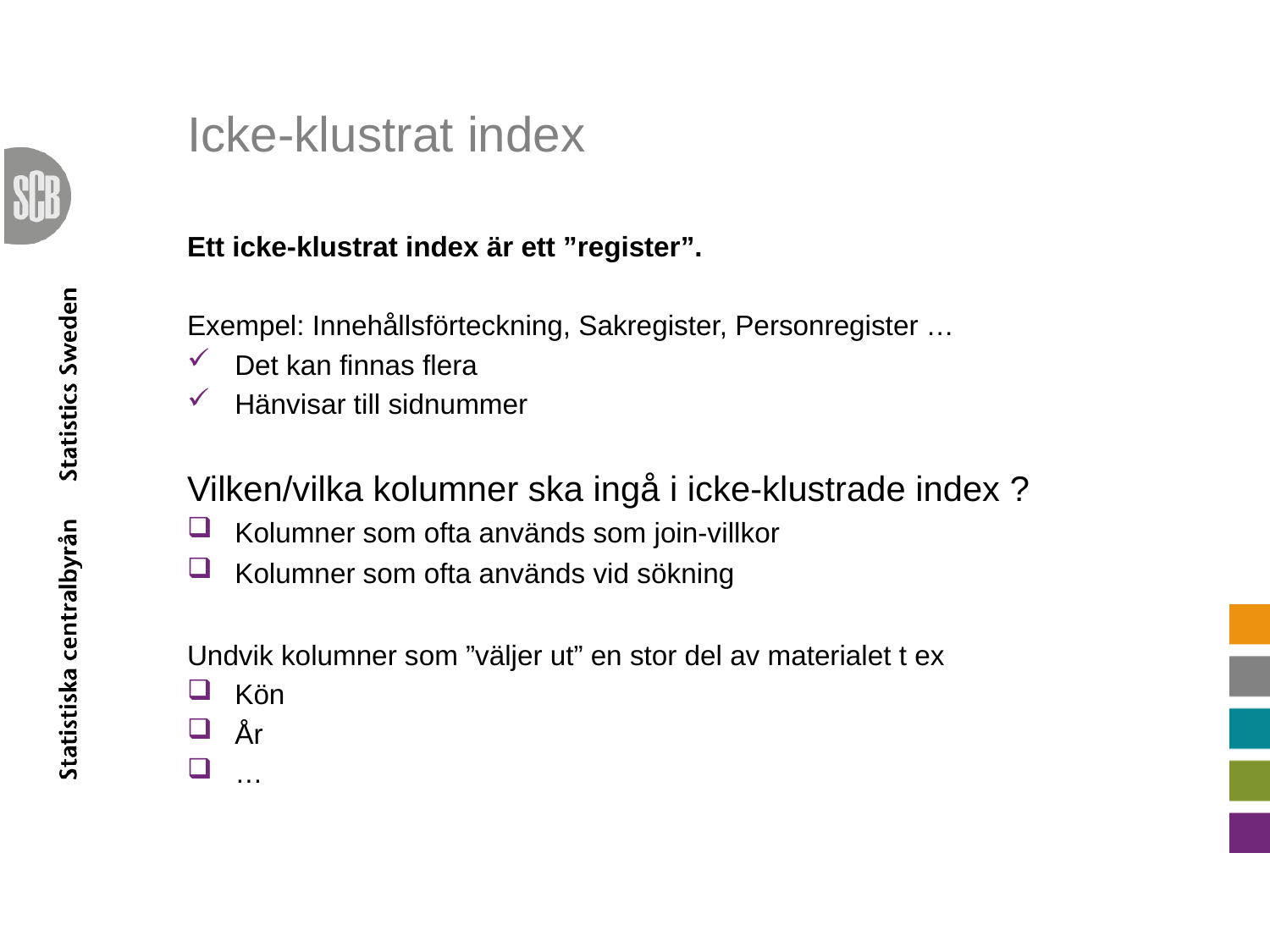

# Icke-klustrat index
Ett icke-klustrat index är ett ”register”.

Exempel: Innehållsförteckning, Sakregister, Personregister …
Det kan finnas flera
Hänvisar till sidnummer

Vilken/vilka kolumner ska ingå i icke-klustrade index ?
Kolumner som ofta används som join-villkor
Kolumner som ofta används vid sökning
Undvik kolumner som ”väljer ut” en stor del av materialet t ex
Kön
År
…